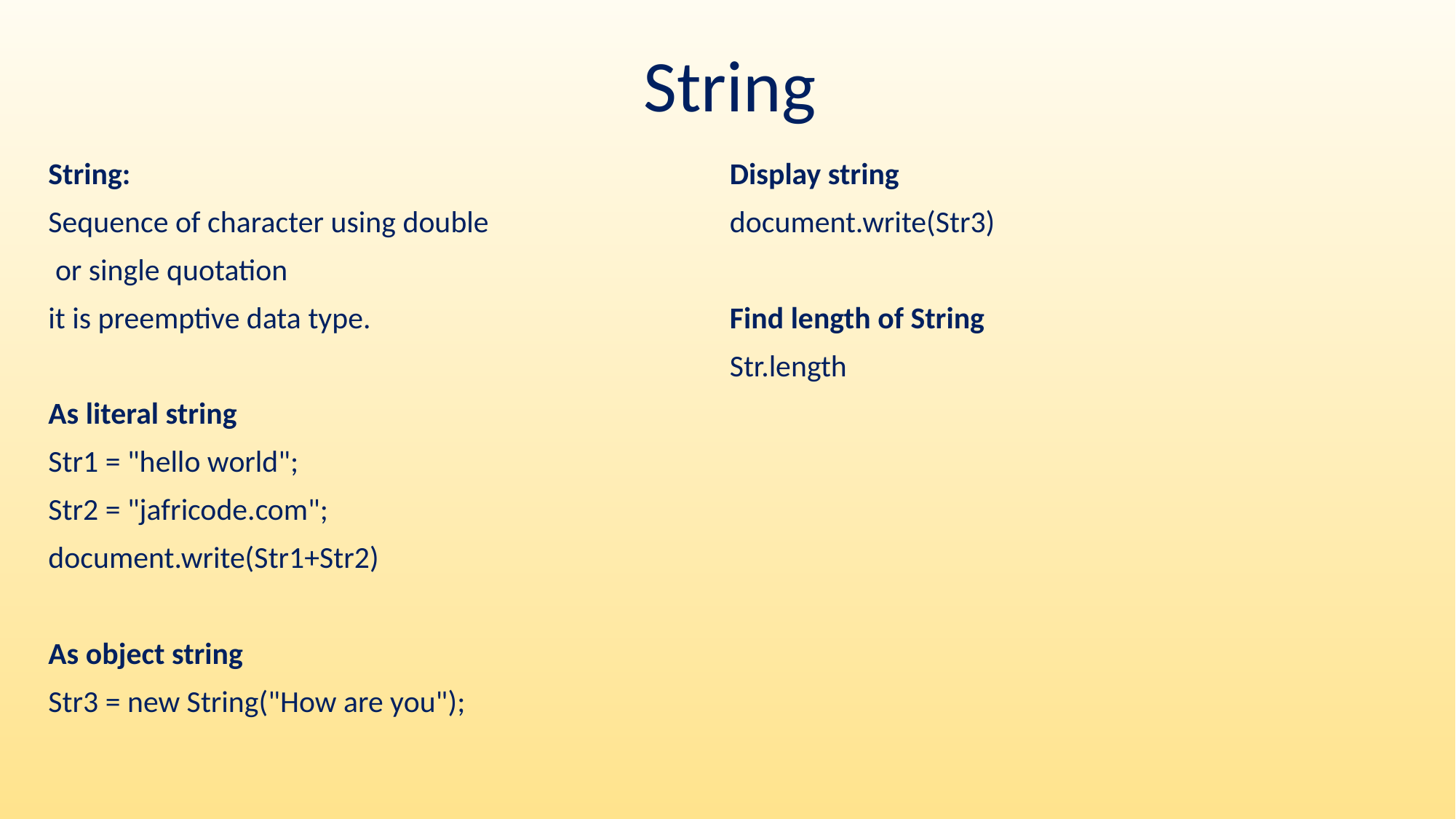

# String
String:
Sequence of character using double
 or single quotation
it is preemptive data type.

As literal string
Str1 = "hello world";
Str2 = "jafricode.com";
document.write(Str1+Str2)

As object string
Str3 = new String("How are you");

Display string
document.write(Str3)

Find length of String
Str.length